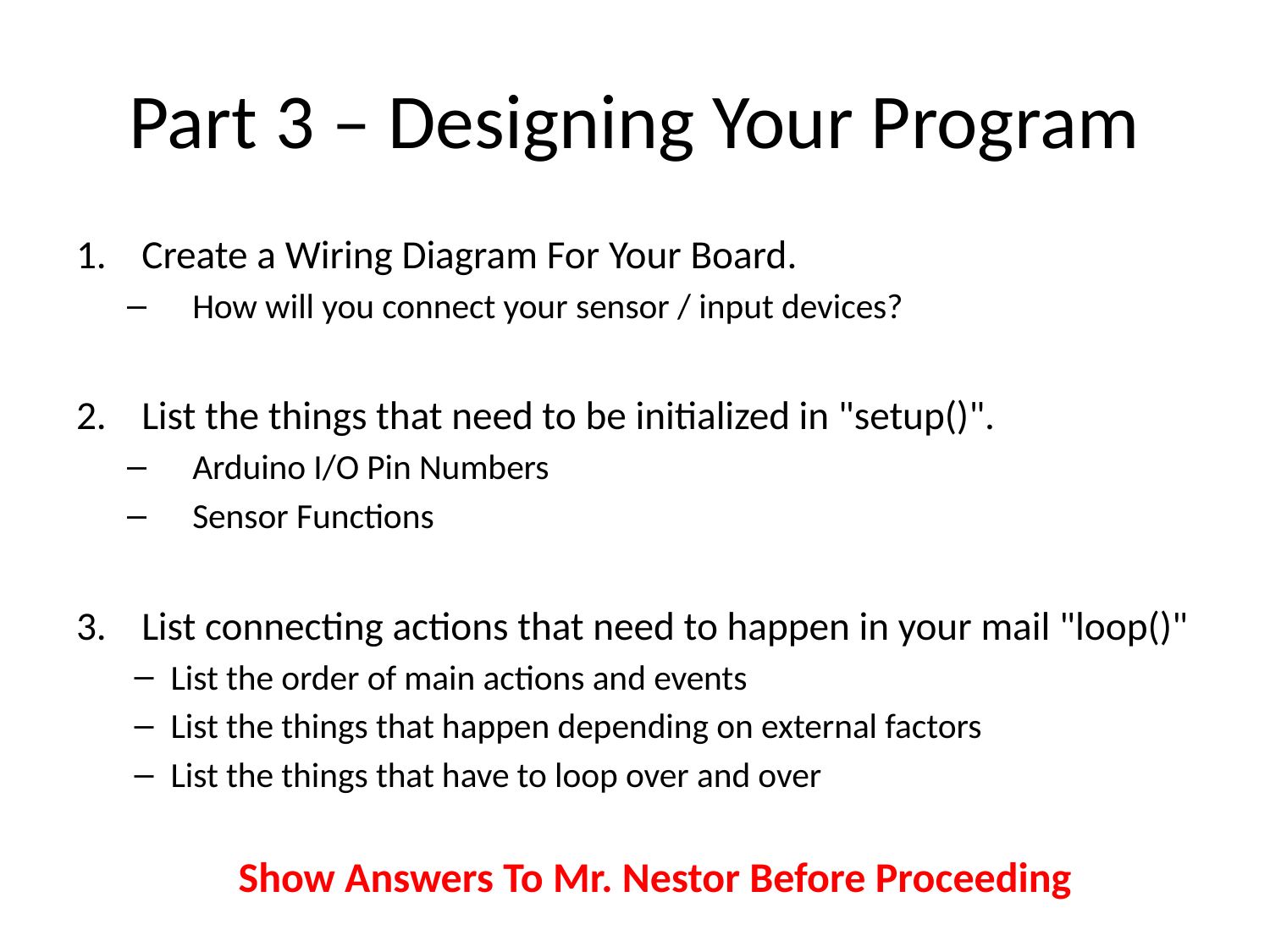

# Part 3 – Designing Your Program
Create a Wiring Diagram For Your Board.
How will you connect your sensor / input devices?

List the things that need to be initialized in "setup()".
Arduino I/O Pin Numbers
Sensor Functions

List connecting actions that need to happen in your mail "loop()"
List the order of main actions and events
List the things that happen depending on external factors
List the things that have to loop over and over
Show Answers To Mr. Nestor Before Proceeding